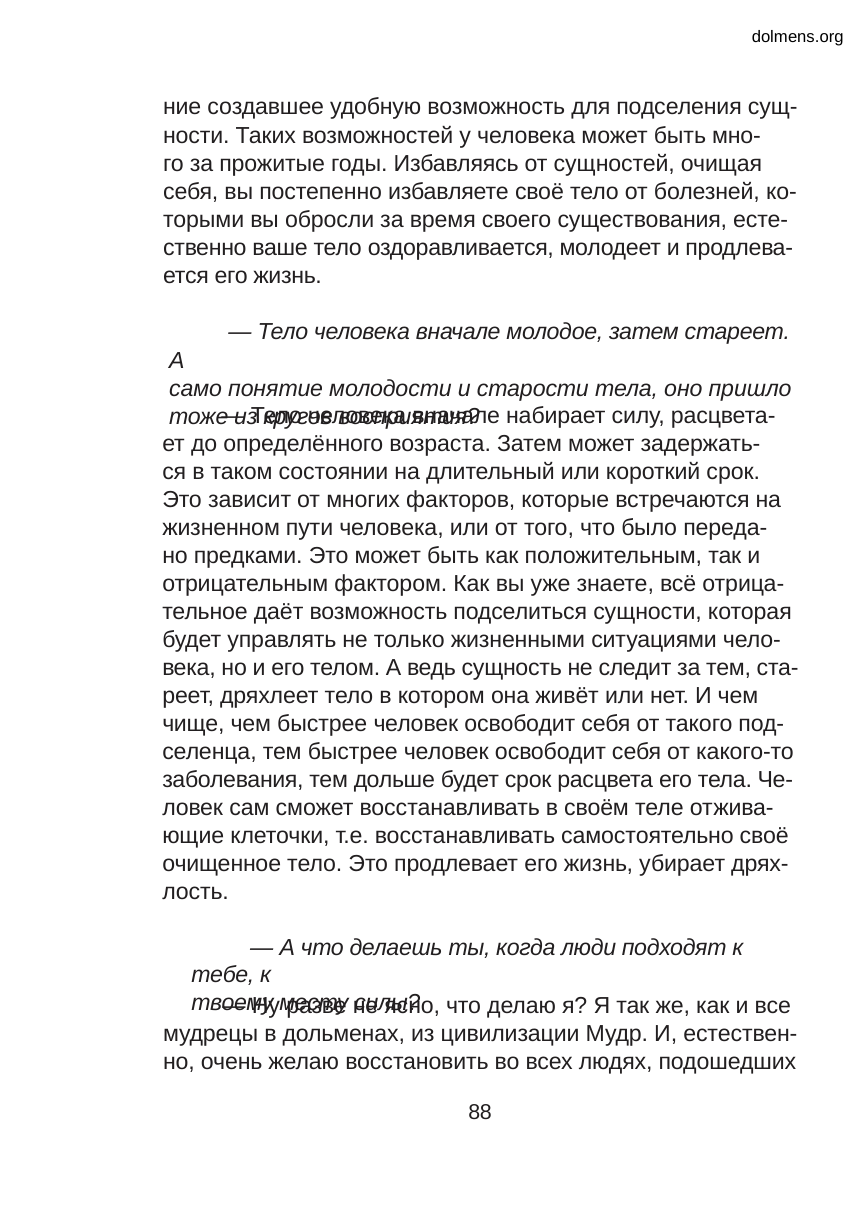

dolmens.org

ние создавшее удобную возможность для подселения сущ-
ности. Таких возможностей у человека может быть мно-
го за прожитые годы. Избавляясь от сущностей, очищая
себя, вы постепенно избавляете своё тело от болезней, ко-
торыми вы обросли за время своего существования, есте-
ственно ваше тело оздоравливается, молодеет и продлева-
ется его жизнь.

— Тело человека вначале молодое, затем стареет. А
само понятие молодости и старости тела, оно пришло
тоже из кругов восприятия?

— Тело человека вначале набирает силу, расцвета-
ет до определённого возраста. Затем может задержать-
ся в таком состоянии на длительный или короткий срок.
Это зависит от многих факторов, которые встречаются на
жизненном пути человека, или от того, что было переда-
но предками. Это может быть как положительным, так и
отрицательным фактором. Как вы уже знаете, всё отрица-
тельное даёт возможность подселиться сущности, которая
будет управлять не только жизненными ситуациями чело-
века, но и его телом. А ведь сущность не следит за тем, ста-
реет, дряхлеет тело в котором она живёт или нет. И чем
чище, чем быстрее человек освободит себя от такого под-
селенца, тем быстрее человек освободит себя от какого-то
заболевания, тем дольше будет срок расцвета его тела. Че-
ловек сам сможет восстанавливать в своём теле отжива-
ющие клеточки, т.е. восстанавливать самостоятельно своё
очищенное тело. Это продлевает его жизнь, убирает дрях-
лость.

— А что делаешь ты, когда люди подходят к тебе, к
твоему месту силы?

— Ну разве не ясно, что делаю я? Я так же, как и все
мудрецы в дольменах, из цивилизации Мудр. И, естествен-
но, очень желаю восстановить во всех людях, подошедших

88